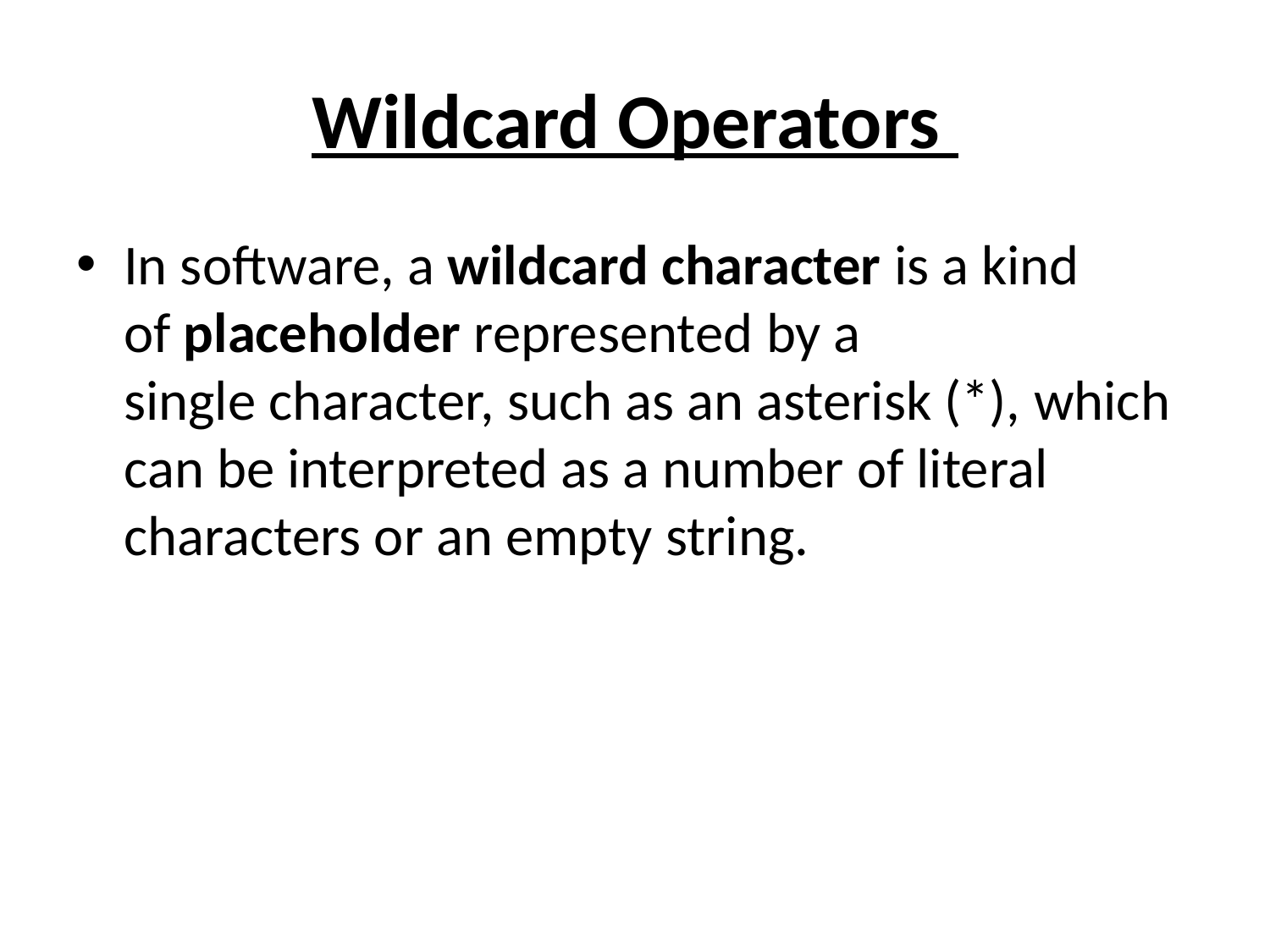

# Wildcard Operators
In software, a wildcard character is a kind of placeholder represented by a single character, such as an asterisk (*), which can be interpreted as a number of literal characters or an empty string.